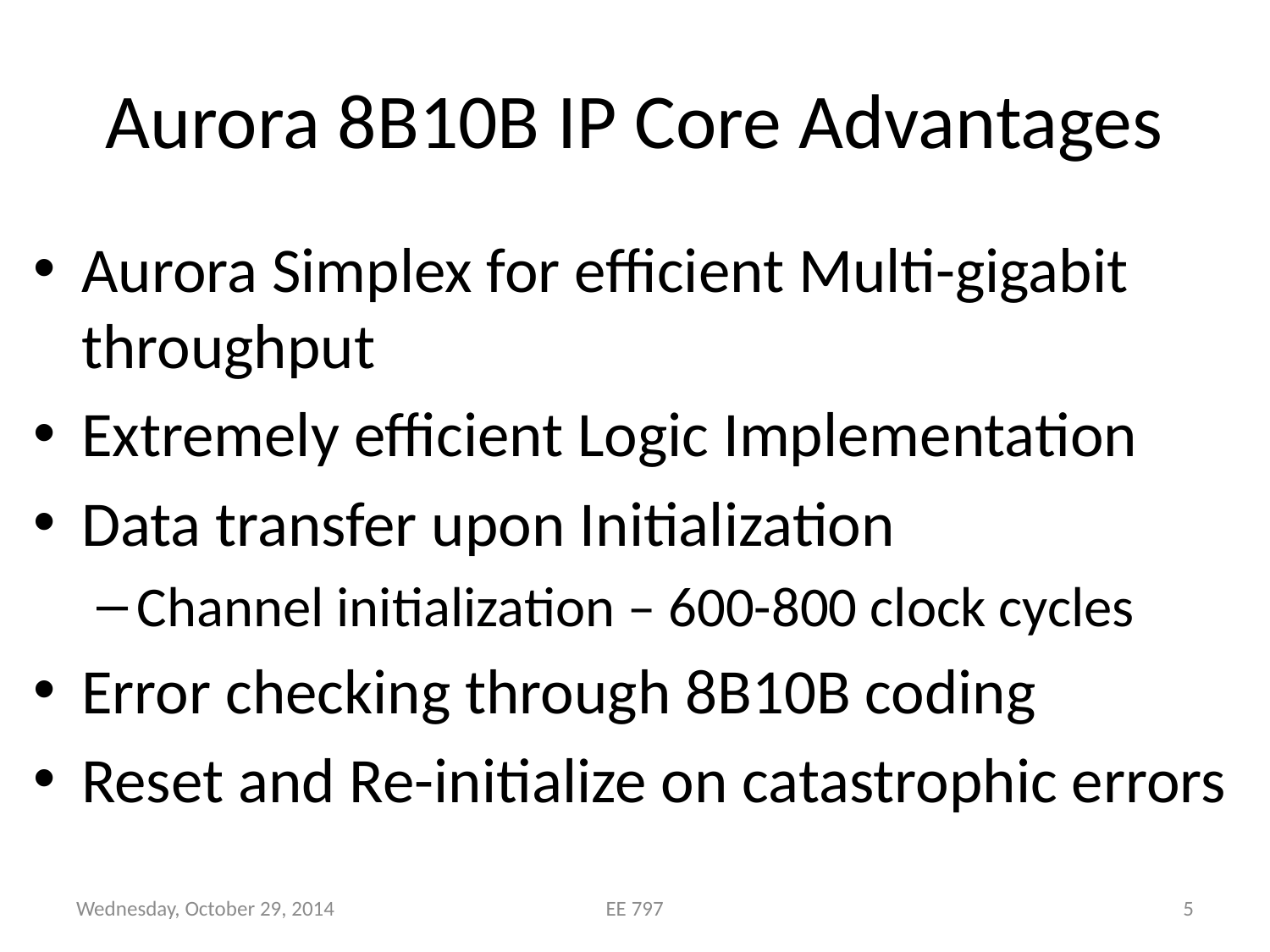

# Aurora 8B10B IP Core Advantages
Aurora Simplex for efficient Multi-gigabit throughput
Extremely efficient Logic Implementation
Data transfer upon Initialization
Channel initialization – 600-800 clock cycles
Error checking through 8B10B coding
Reset and Re-initialize on catastrophic errors
Wednesday, October 29, 2014
EE 797
5